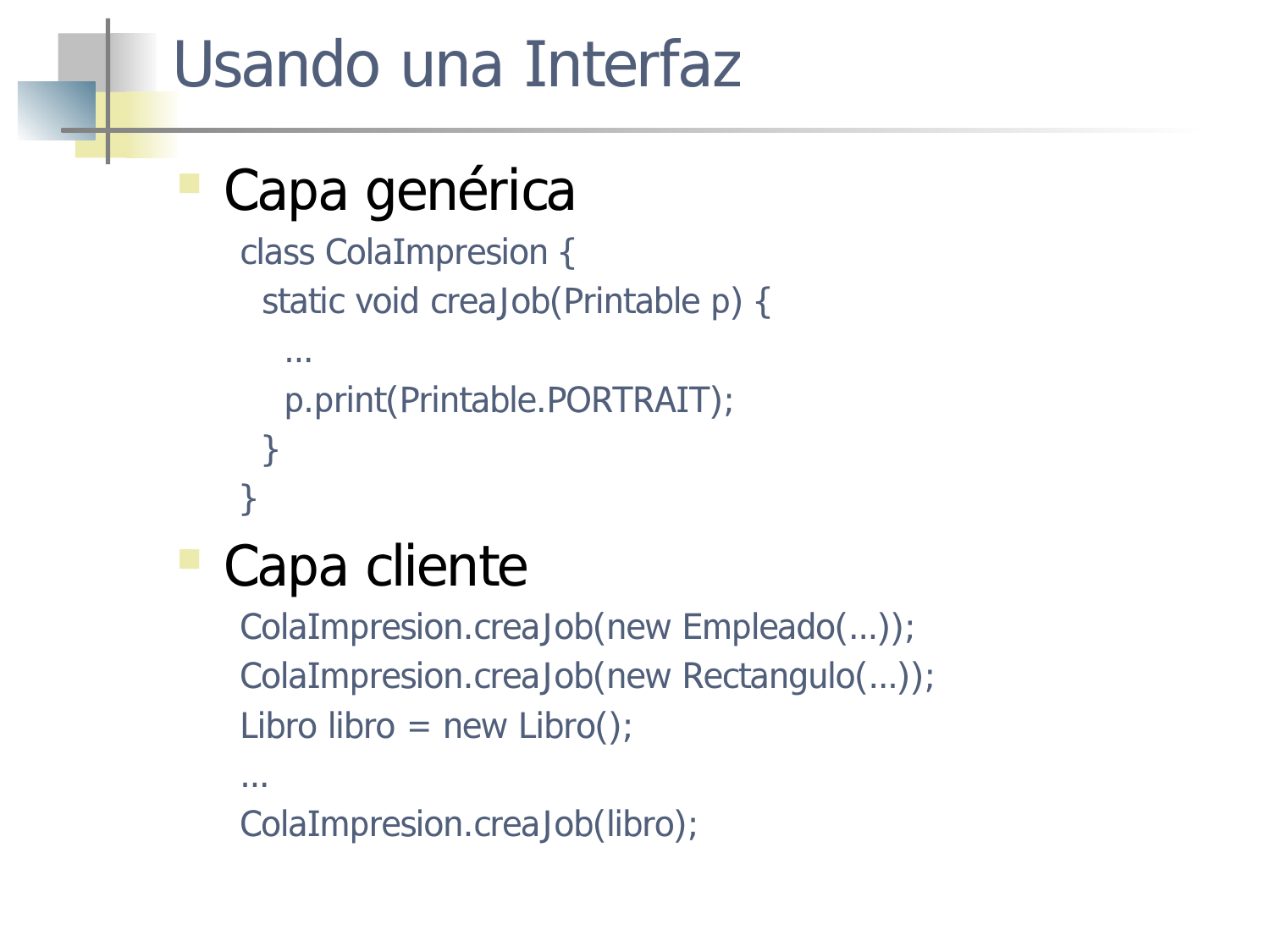

# Usando una Interfaz
Capa genérica
class ColaImpresion {
  static void creaJob(Printable p) {
    …
    p.print(Printable.PORTRAIT);
  }
}
Capa cliente
ColaImpresion.creaJob(new Empleado(…));
ColaImpresion.creaJob(new Rectangulo(…));
Libro libro = new Libro();
…
ColaImpresion.creaJob(libro);
26